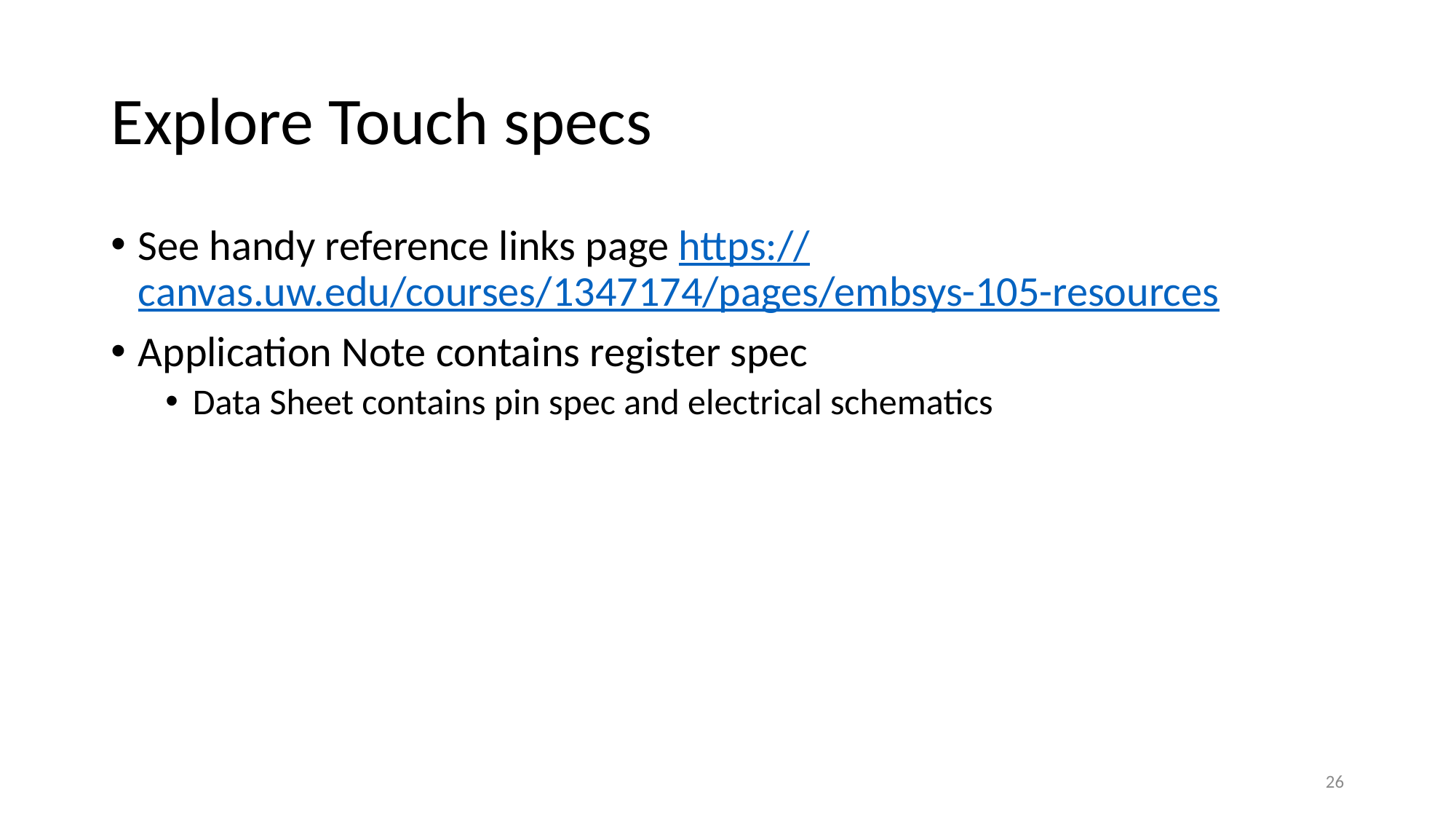

# Explore Touch specs
See handy reference links page https://canvas.uw.edu/courses/1347174/pages/embsys-105-resources
Application Note contains register spec
Data Sheet contains pin spec and electrical schematics

26